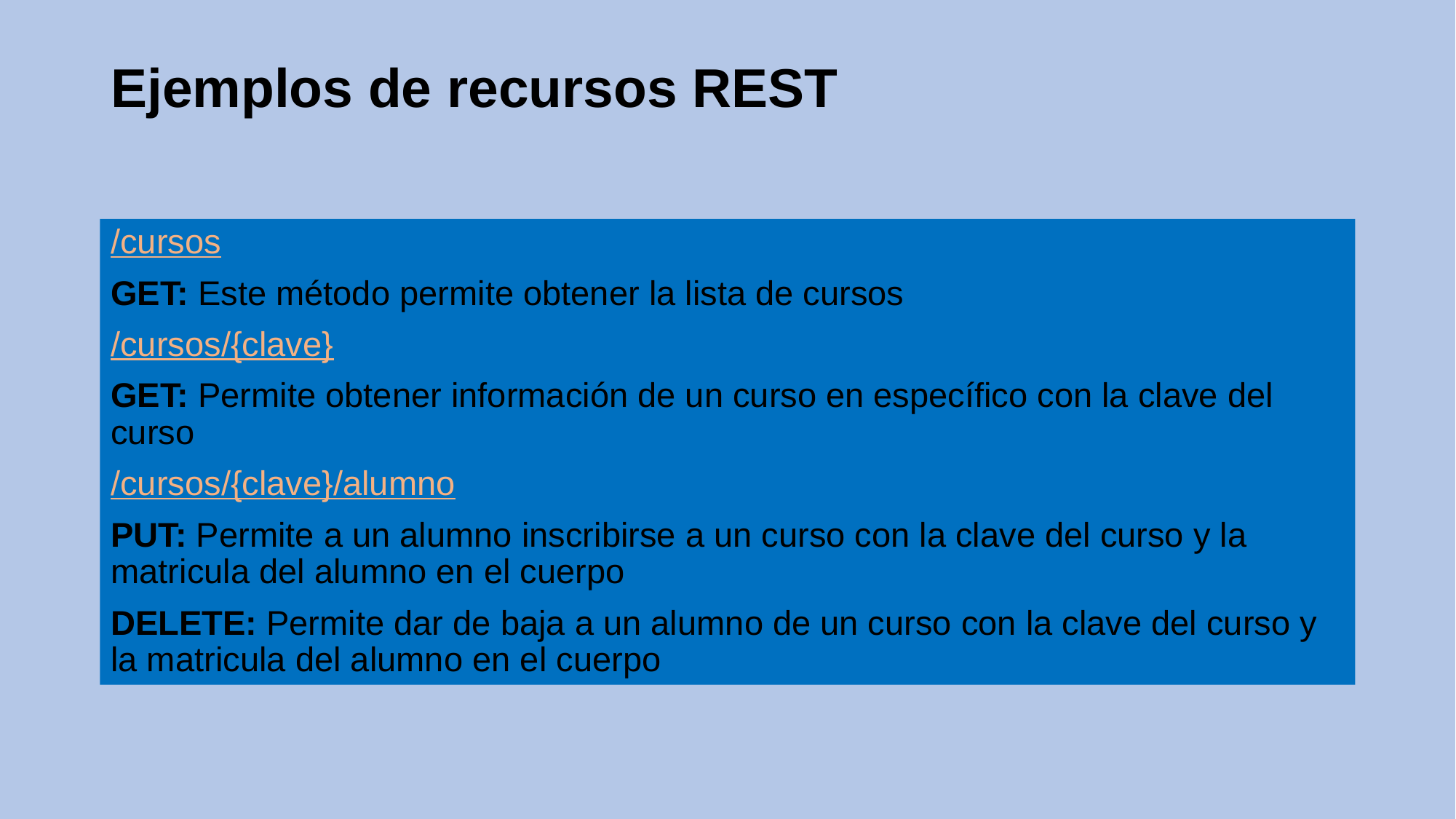

# Ejemplos de recursos REST
/cursos
GET: Este método permite obtener la lista de cursos
/cursos/{clave}
GET: Permite obtener información de un curso en específico con la clave del curso
/cursos/{clave}/alumno
PUT: Permite a un alumno inscribirse a un curso con la clave del curso y la matricula del alumno en el cuerpo
DELETE: Permite dar de baja a un alumno de un curso con la clave del curso y la matricula del alumno en el cuerpo